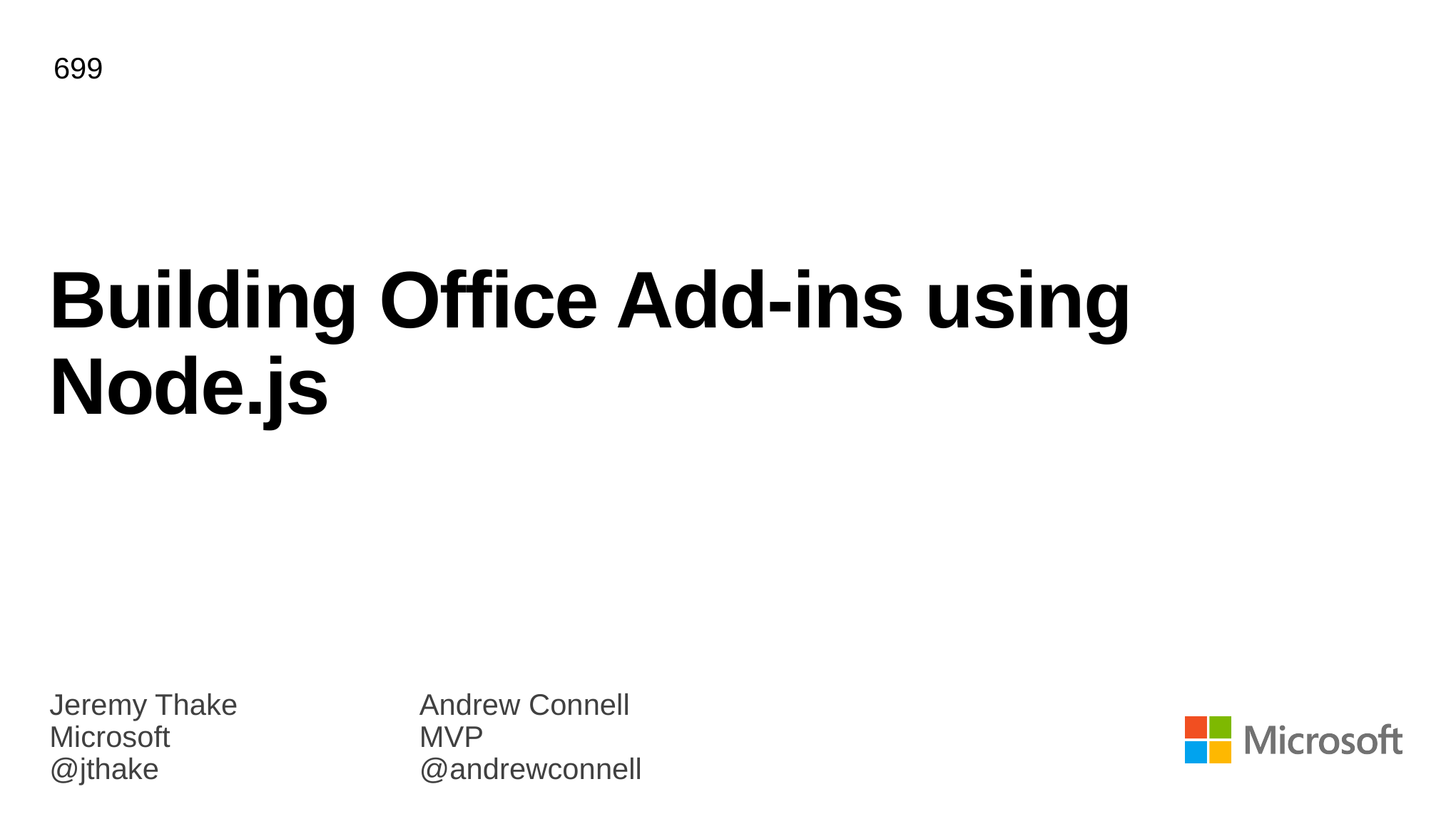

699
# Building Office Add-ins using Node.js
Jeremy Thake
Microsoft
@jthake
Andrew Connell
MVP
@andrewconnell